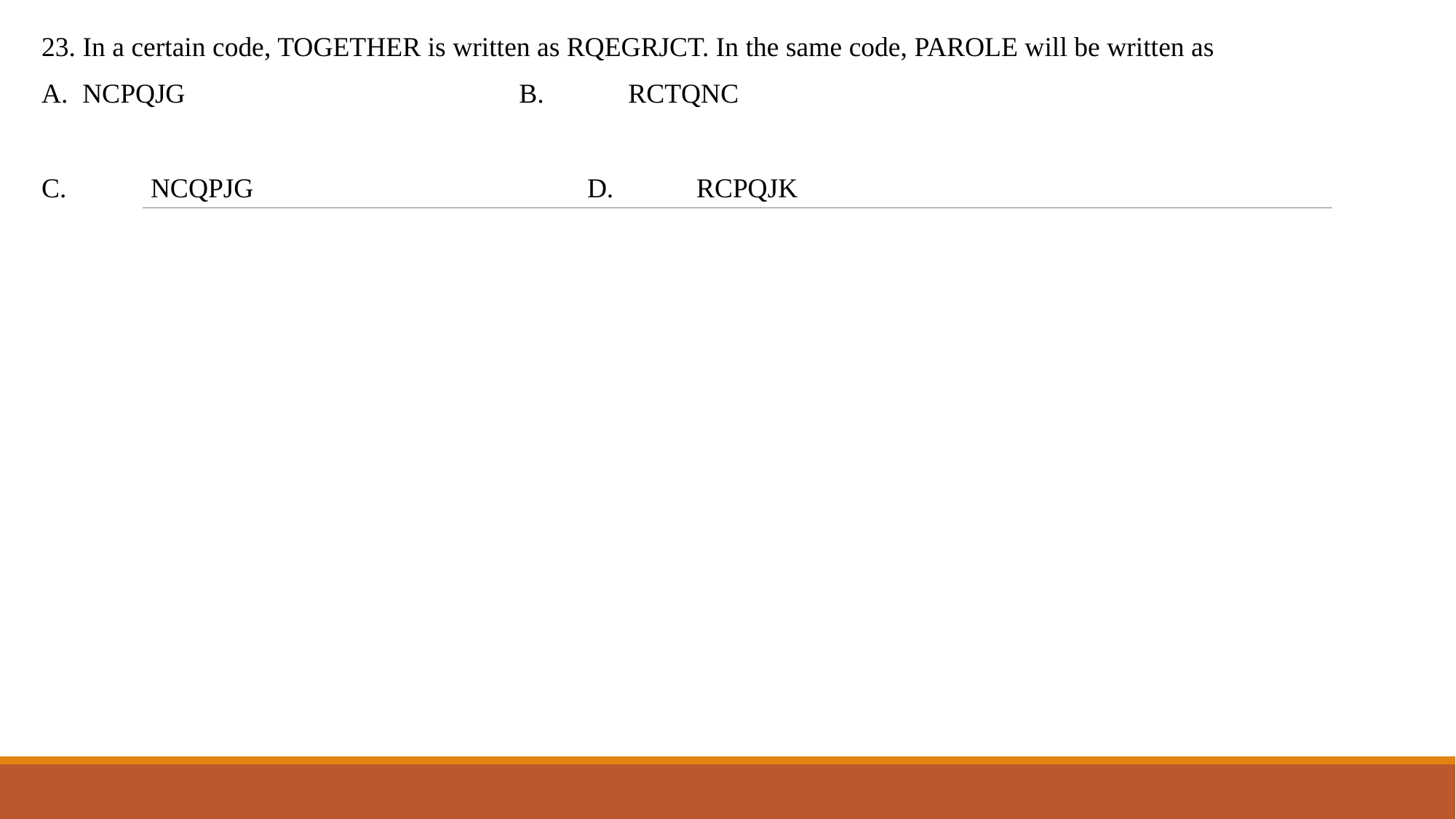

23. In a certain code, TOGETHER is written as RQEGRJCT. In the same code, PAROLE will be written as
NCPQJG				B.	RCTQNC

C.	NCQPJG				D.	RCPQJK